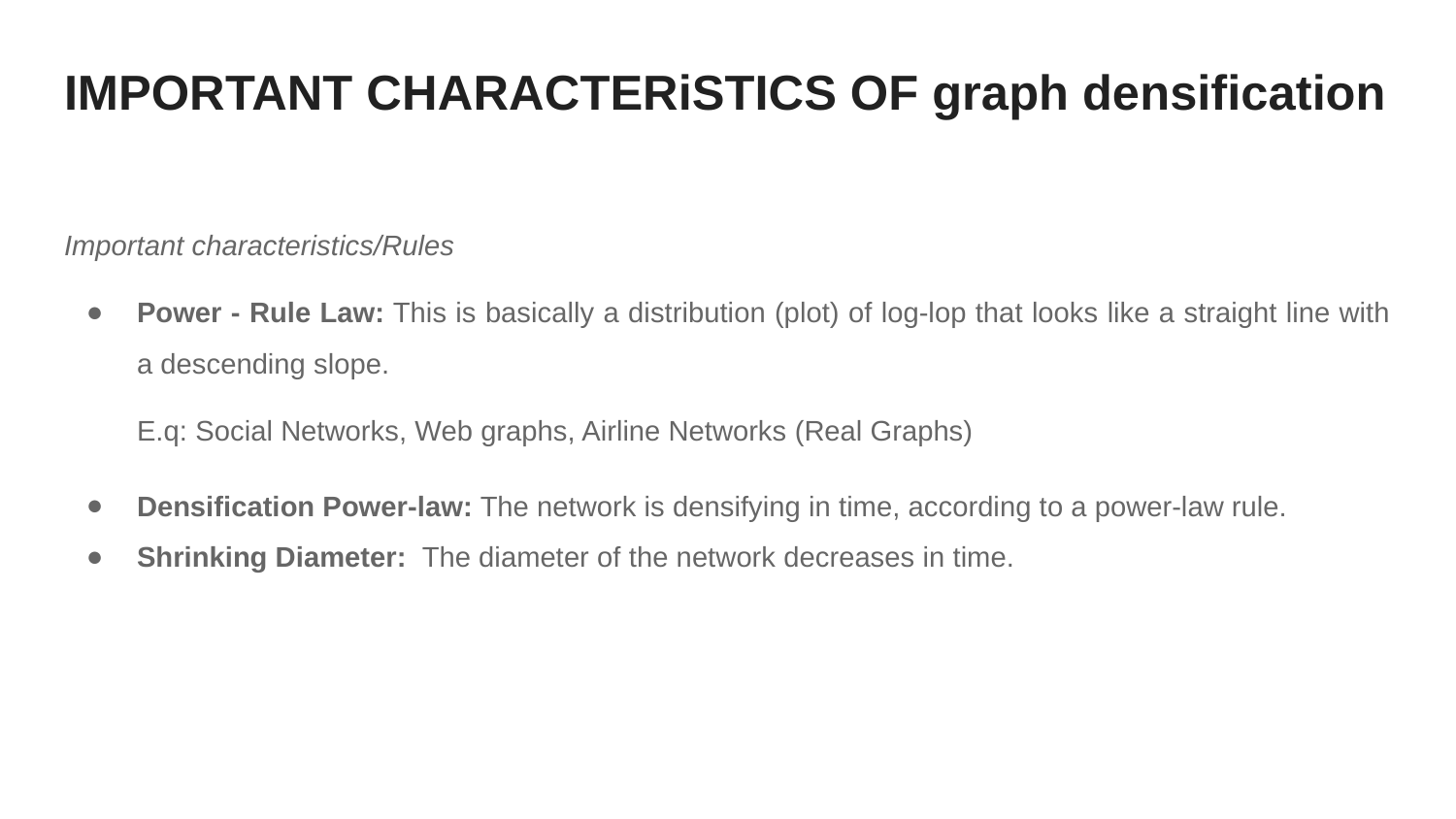

# IMPORTANT CHARACTERiSTICS OF graph densification
Important characteristics/Rules
Power - Rule Law: This is basically a distribution (plot) of log-lop that looks like a straight line with a descending slope.
E.q: Social Networks, Web graphs, Airline Networks (Real Graphs)
Densification Power-law: The network is densifying in time, according to a power-law rule.
Shrinking Diameter:  The diameter of the network decreases in time.